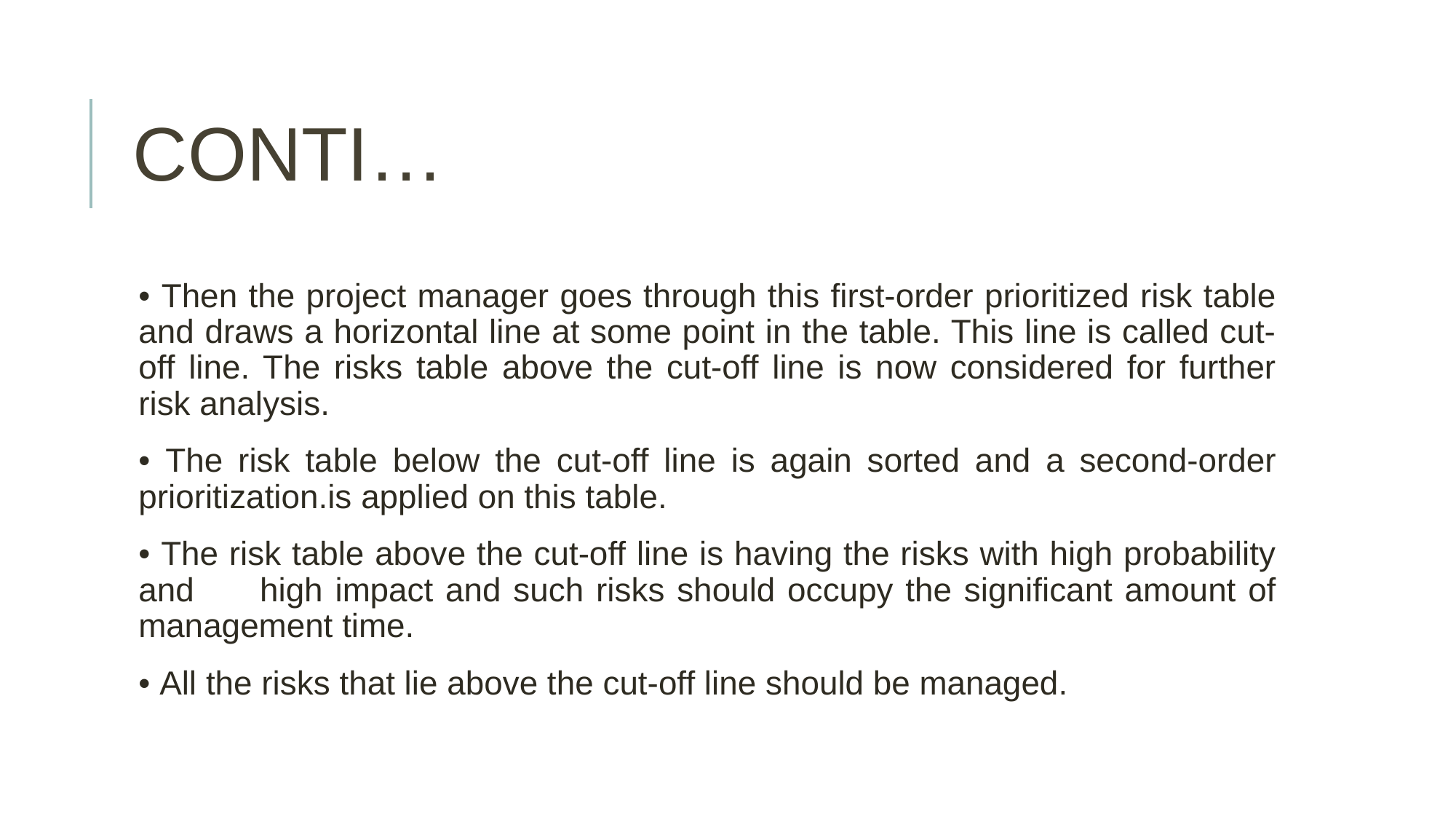

# CONTI…
• Then the project manager goes through this first-order prioritized risk table and draws a horizontal line at some point in the table. This line is called cut-off line. The risks table above the cut-off line is now considered for further risk analysis.
• The risk table below the cut-off line is again sorted and a second-order prioritization.is applied on this table.
• The risk table above the cut-off line is having the risks with high probability and	 high impact and such risks should occupy the significant amount of management time.
• All the risks that lie above the cut-off line should be managed.